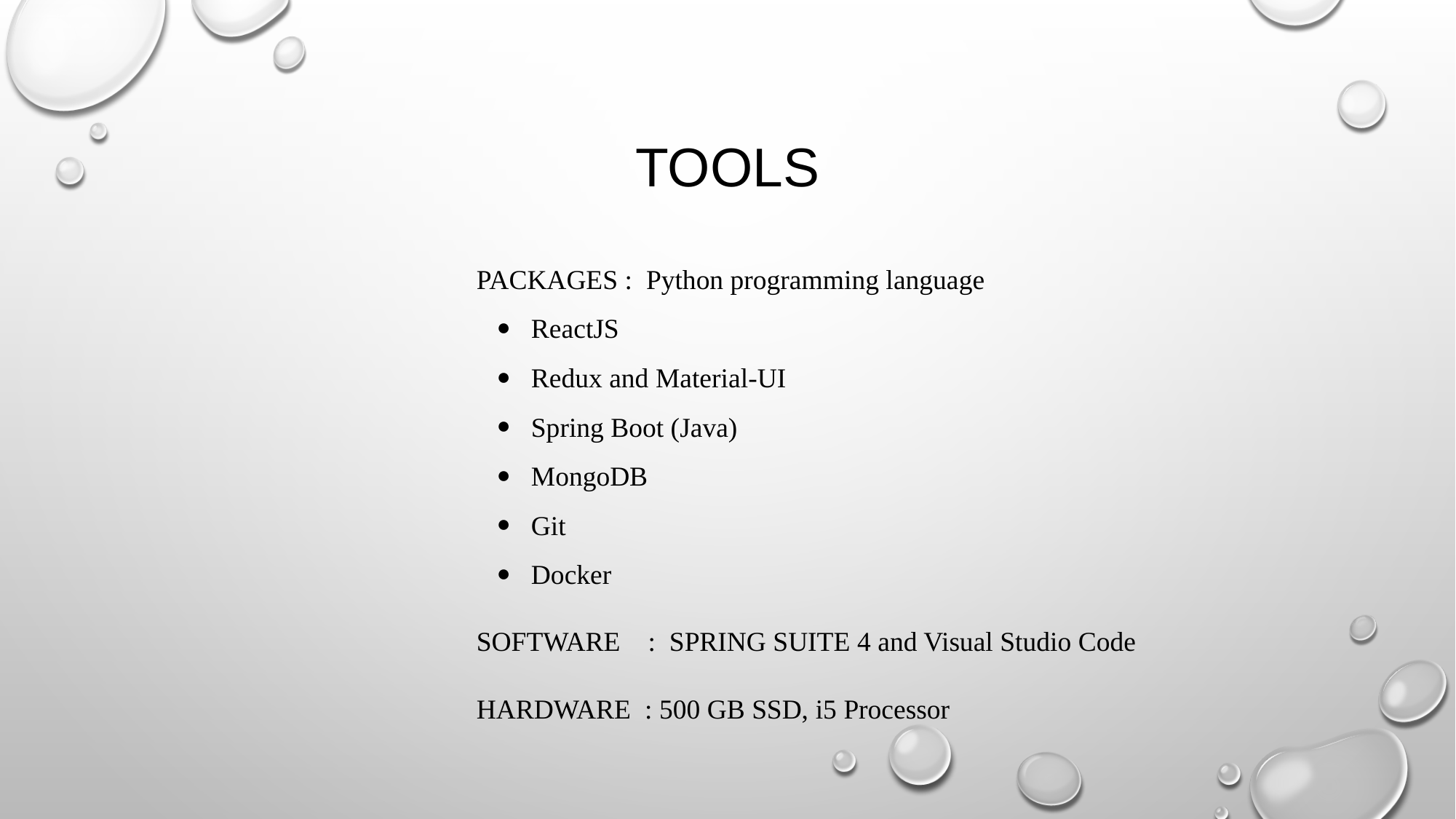

# tools
PACKAGES :  Python programming language
ReactJS
Redux and Material-UI
Spring Boot (Java)
MongoDB
Git
Docker
SOFTWARE    :  SPRING SUITE 4 and Visual Studio Code
HARDWARE  : 500 GB SSD, i5 Processor